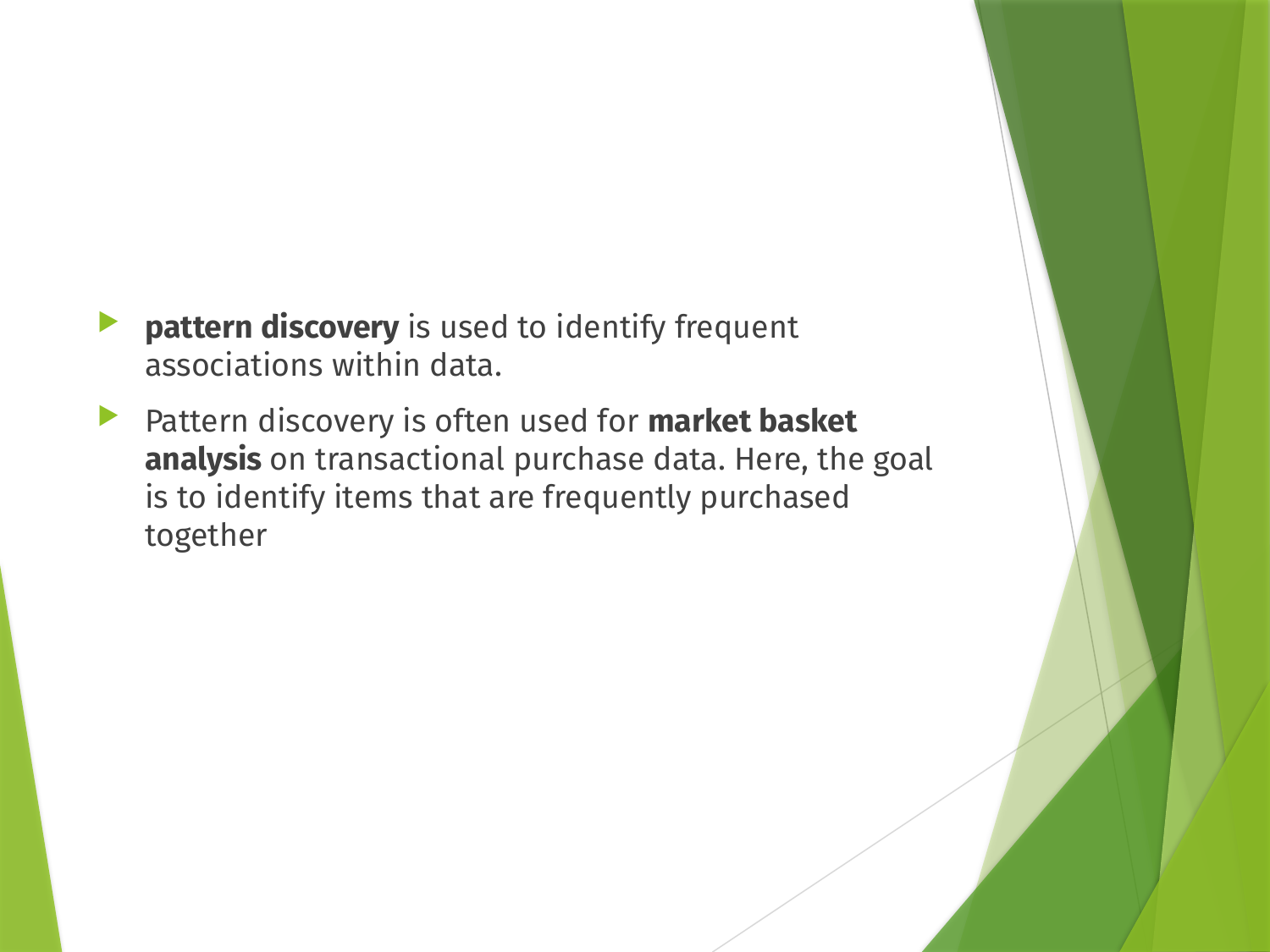

#
pattern discovery is used to identify frequent associations within data.
Pattern discovery is often used for market basket analysis on transactional purchase data. Here, the goal is to identify items that are frequently purchased together